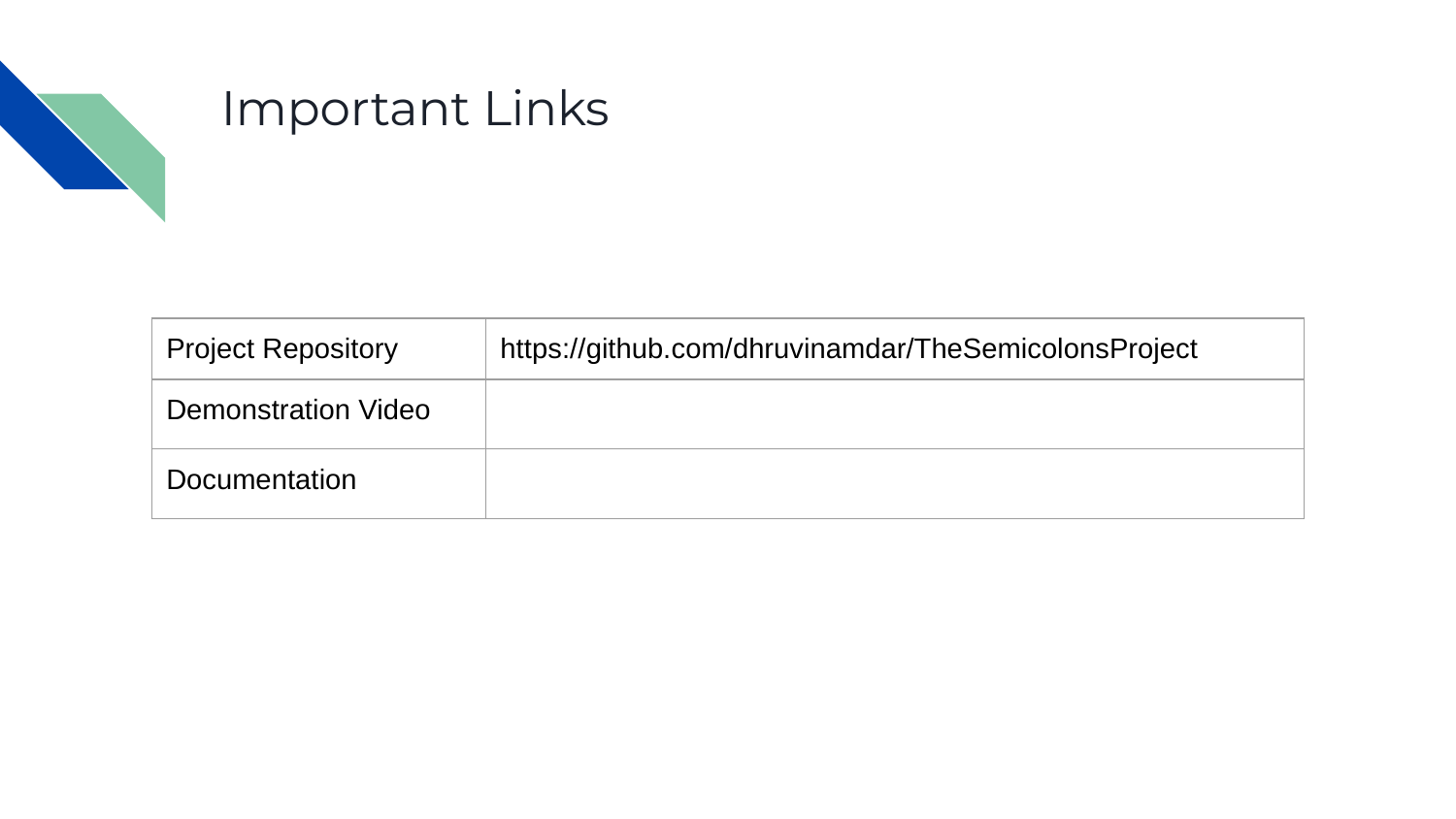

# Important Links
| Project Repository | https://github.com/dhruvinamdar/TheSemicolonsProject |
| --- | --- |
| Demonstration Video |  |
| Documentation |  |